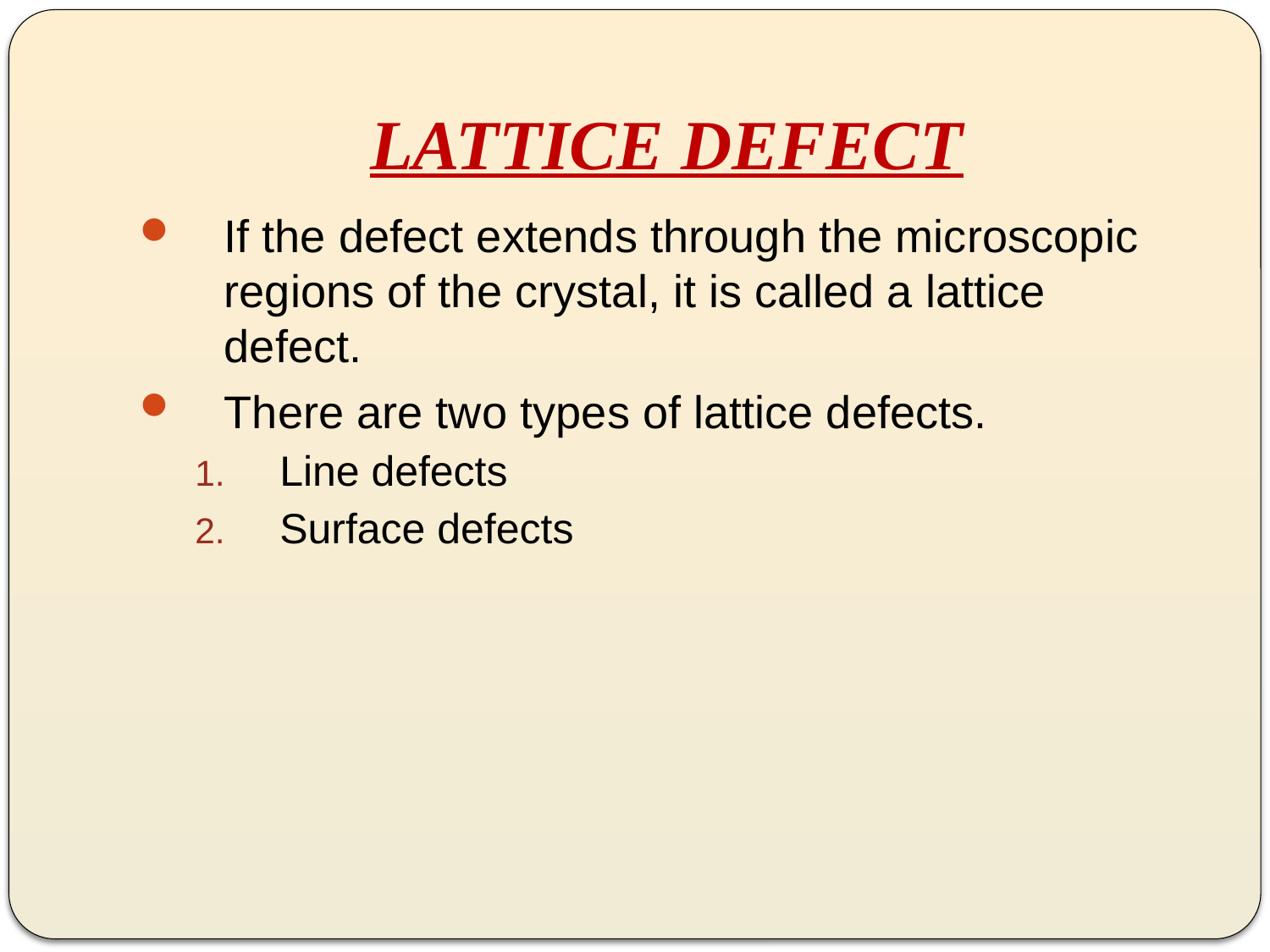

# LATTICE DEFECT
If the defect extends through the microscopic regions of the crystal, it is called a lattice defect.
There are two types of lattice defects.
Line defects
Surface defects